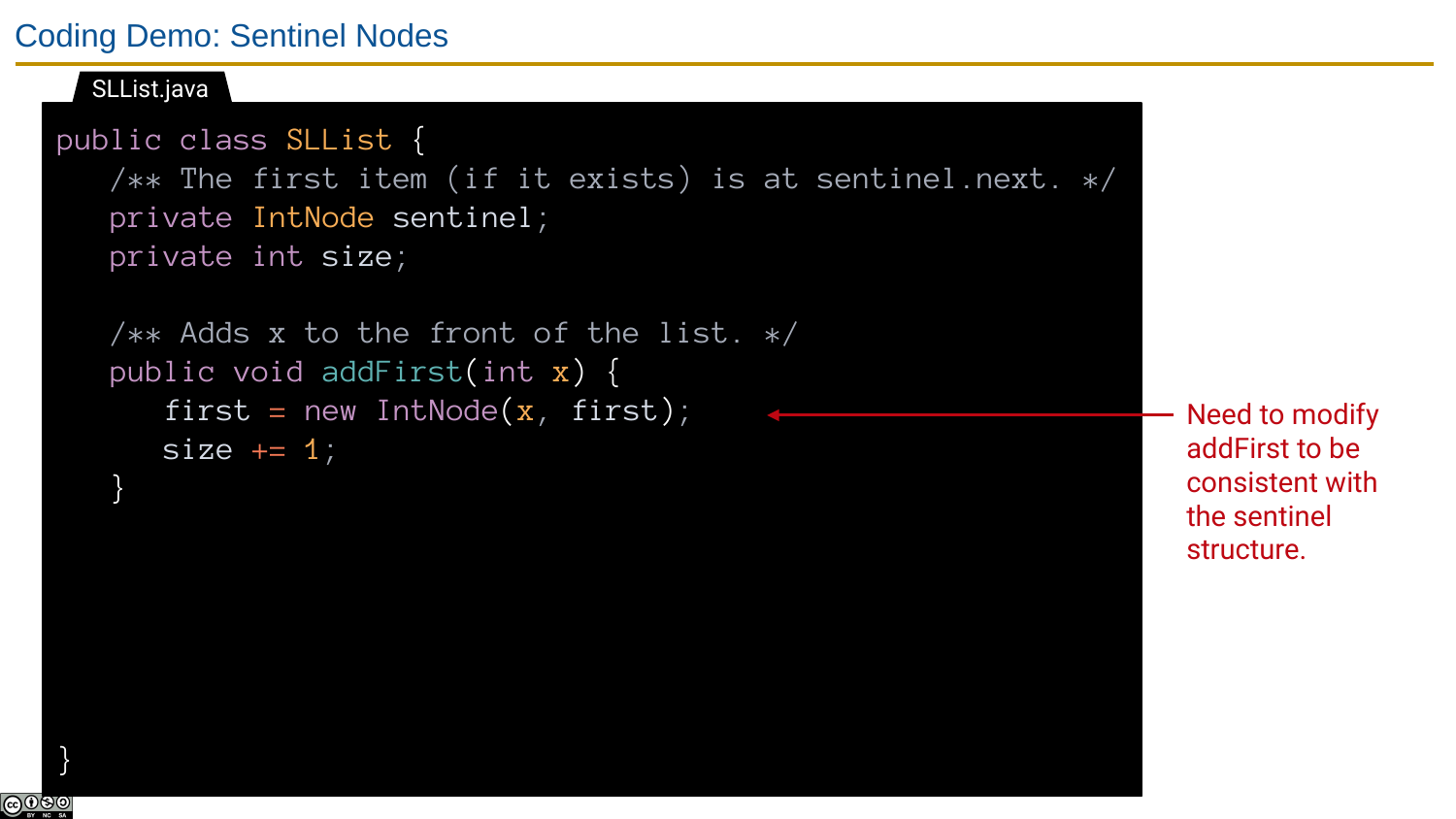

# Coding Demo: Sentinel Nodes
SLList.java
public class SLList {
   /** The first item (if it exists) is at sentinel.next. */
   private IntNode sentinel;
   private int size;

   /** Adds x to the front of the list. */
   public void addFirst(int x) {
      first = new IntNode(x, first);
      size += 1;
   }

}
Need to modify addFirst to be consistent with the sentinel structure.